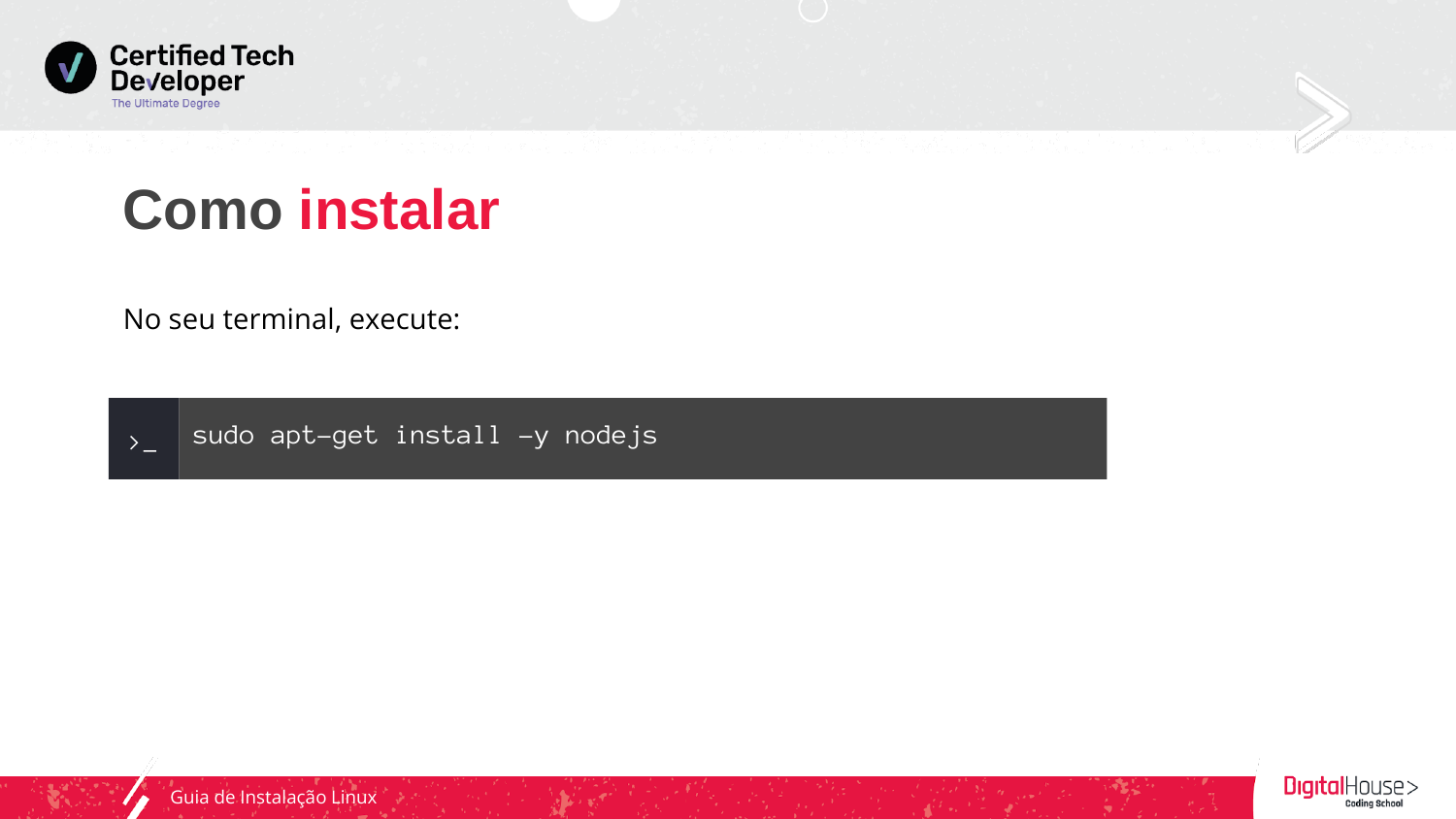

# Como instalar
No seu terminal, execute:

>_
sudo apt-get install -y nodejs